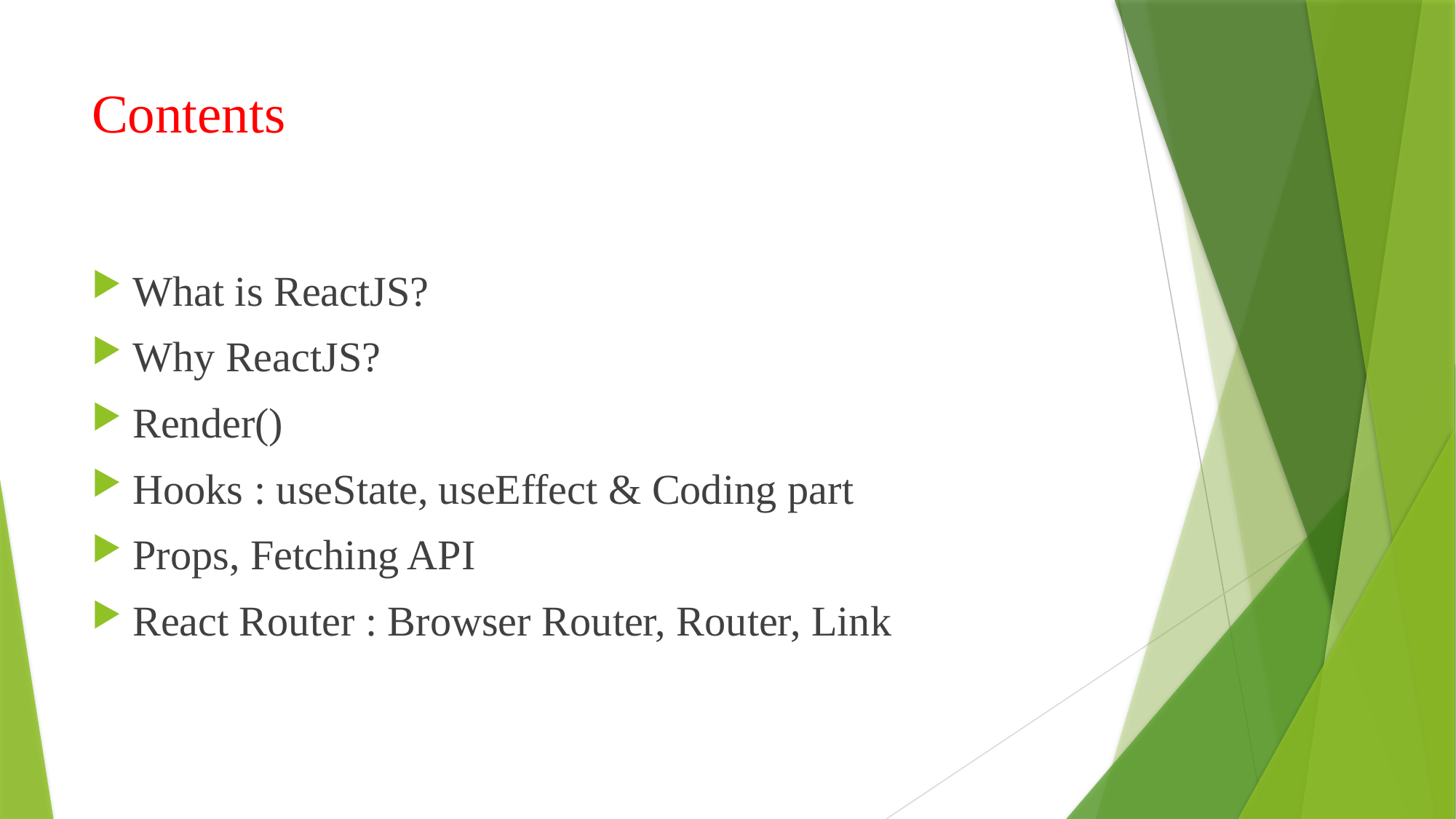

# Contents
What is ReactJS?
Why ReactJS?
Render()
Hooks : useState, useEffect & Coding part
Props, Fetching API
React Router : Browser Router, Router, Link